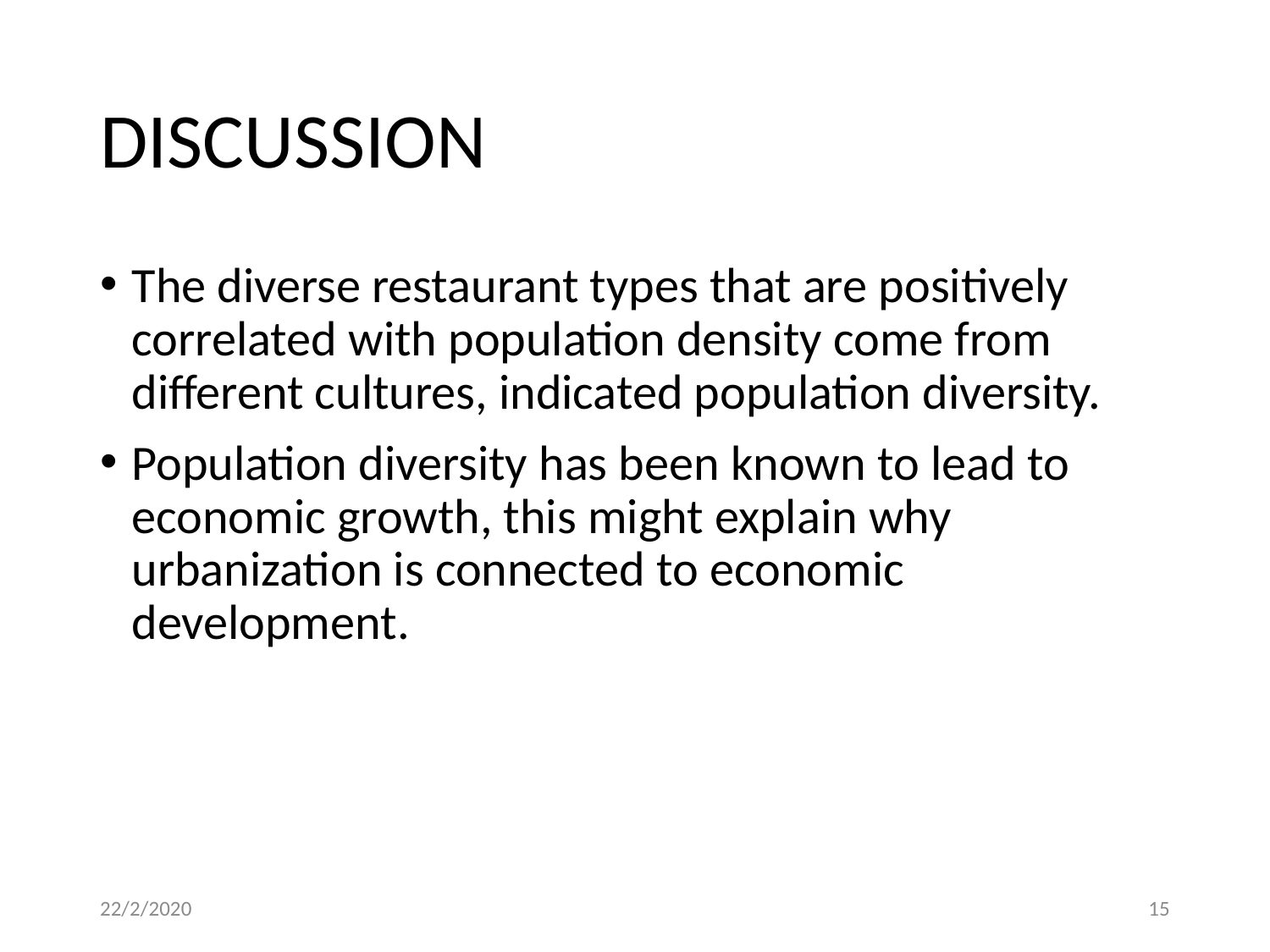

# DISCUSSION
The diverse restaurant types that are positively correlated with population density come from different cultures, indicated population diversity.
Population diversity has been known to lead to economic growth, this might explain why urbanization is connected to economic development.
22/2/2020
15